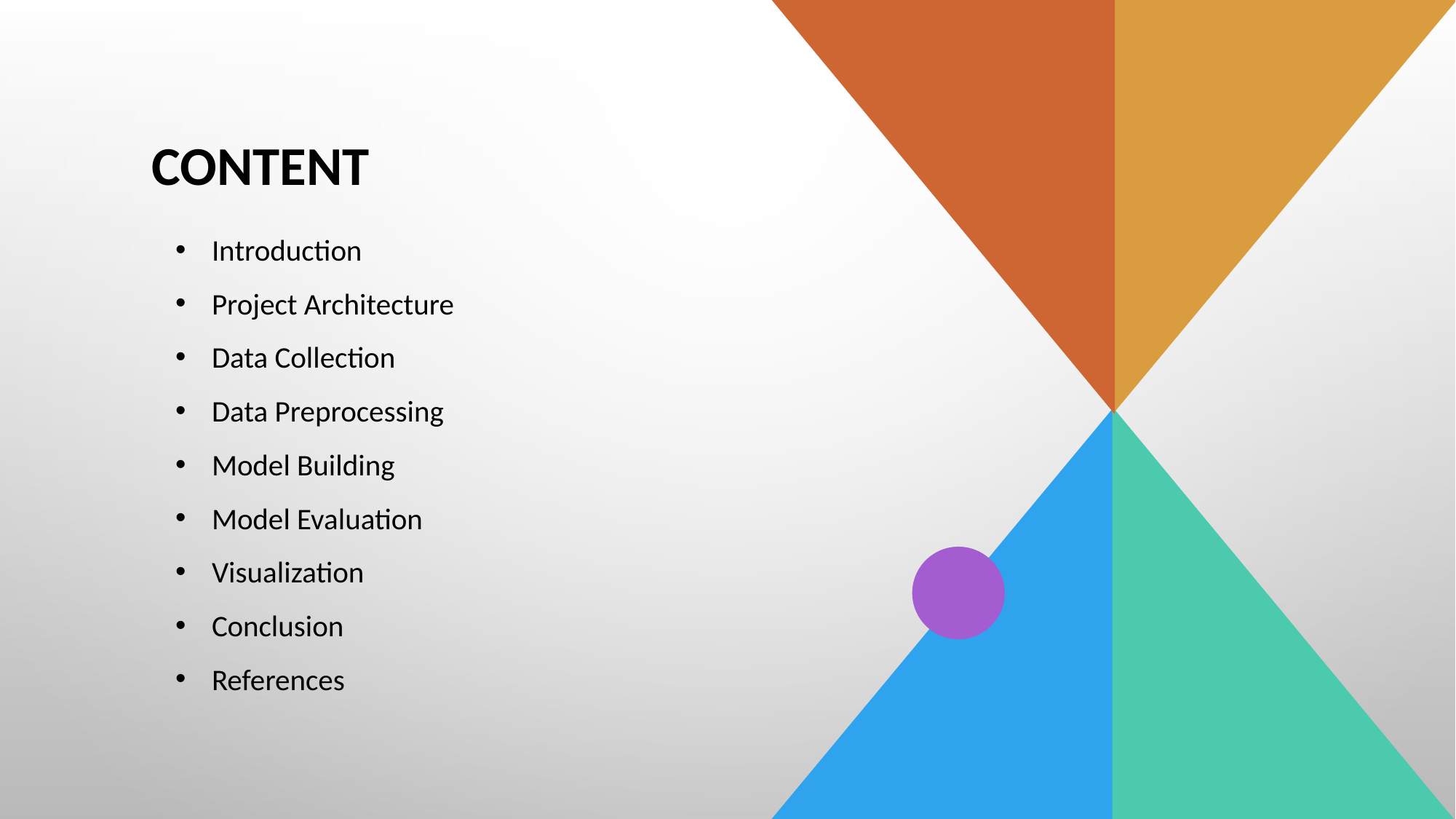

# CONTENT
Introduction
Project Architecture
Data Collection
Data Preprocessing
Model Building
Model Evaluation
Visualization
Conclusion
References